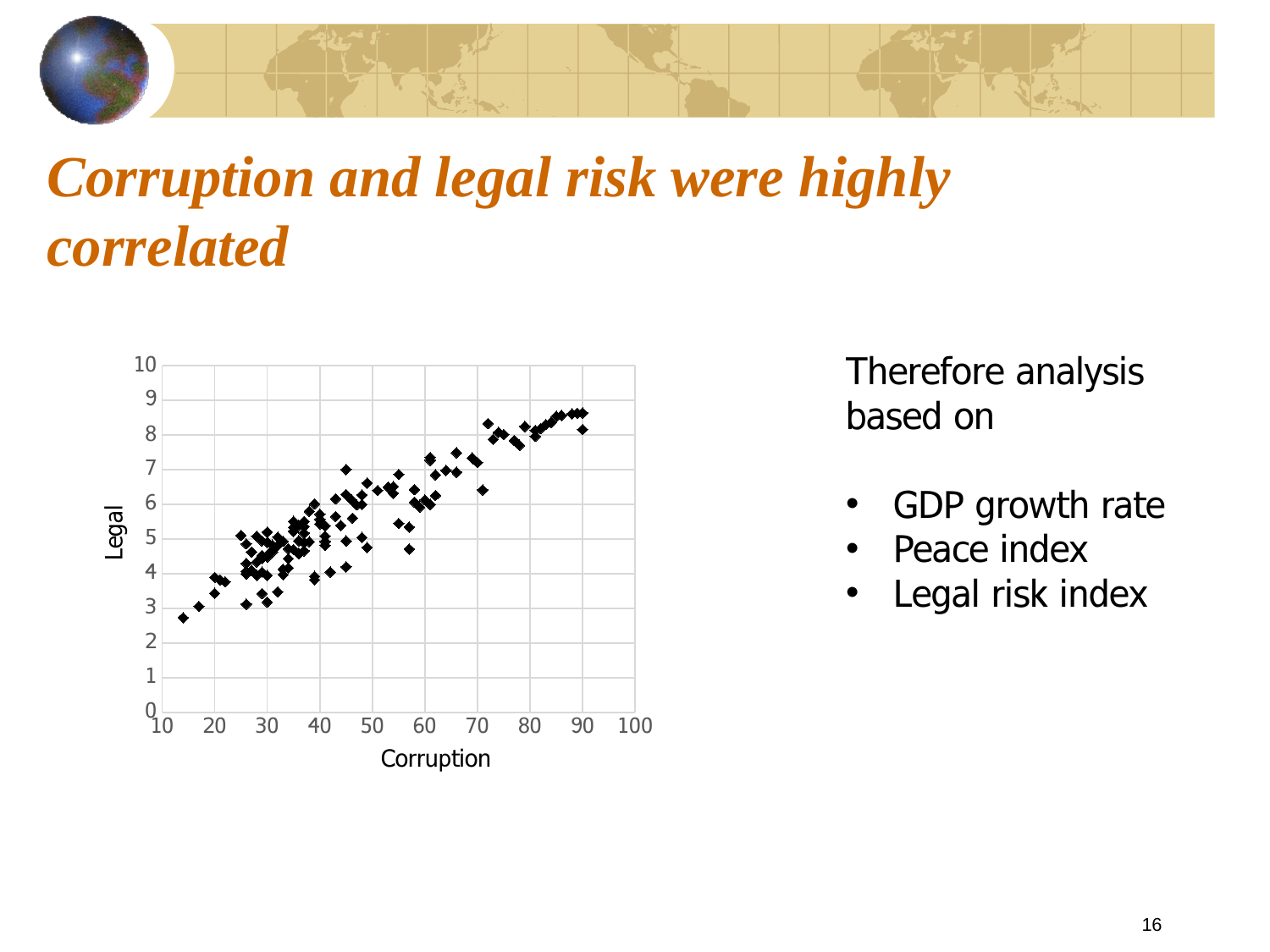

# Corruption and legal risk were highly correlated

Therefore analysis based on

GDP growth rate
Peace index
Legal risk index

### Chart

| Category | Legal |
|---|---|
Legal
Corruption
16